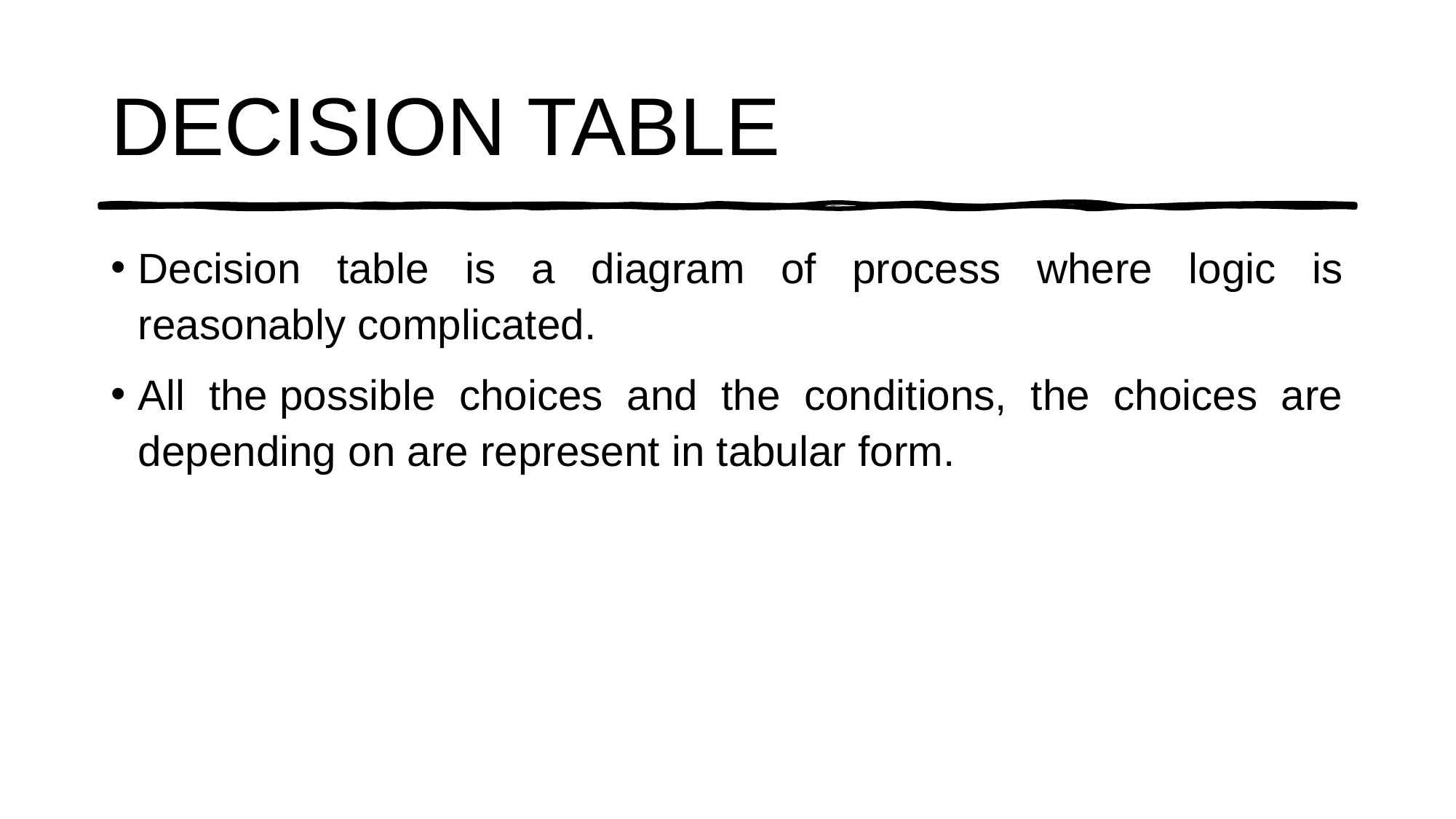

# DECISION TABLE
Decision table is a diagram of process where logic is reasonably complicated.
All the possible choices and the conditions, the choices are depending on are represent in tabular form.